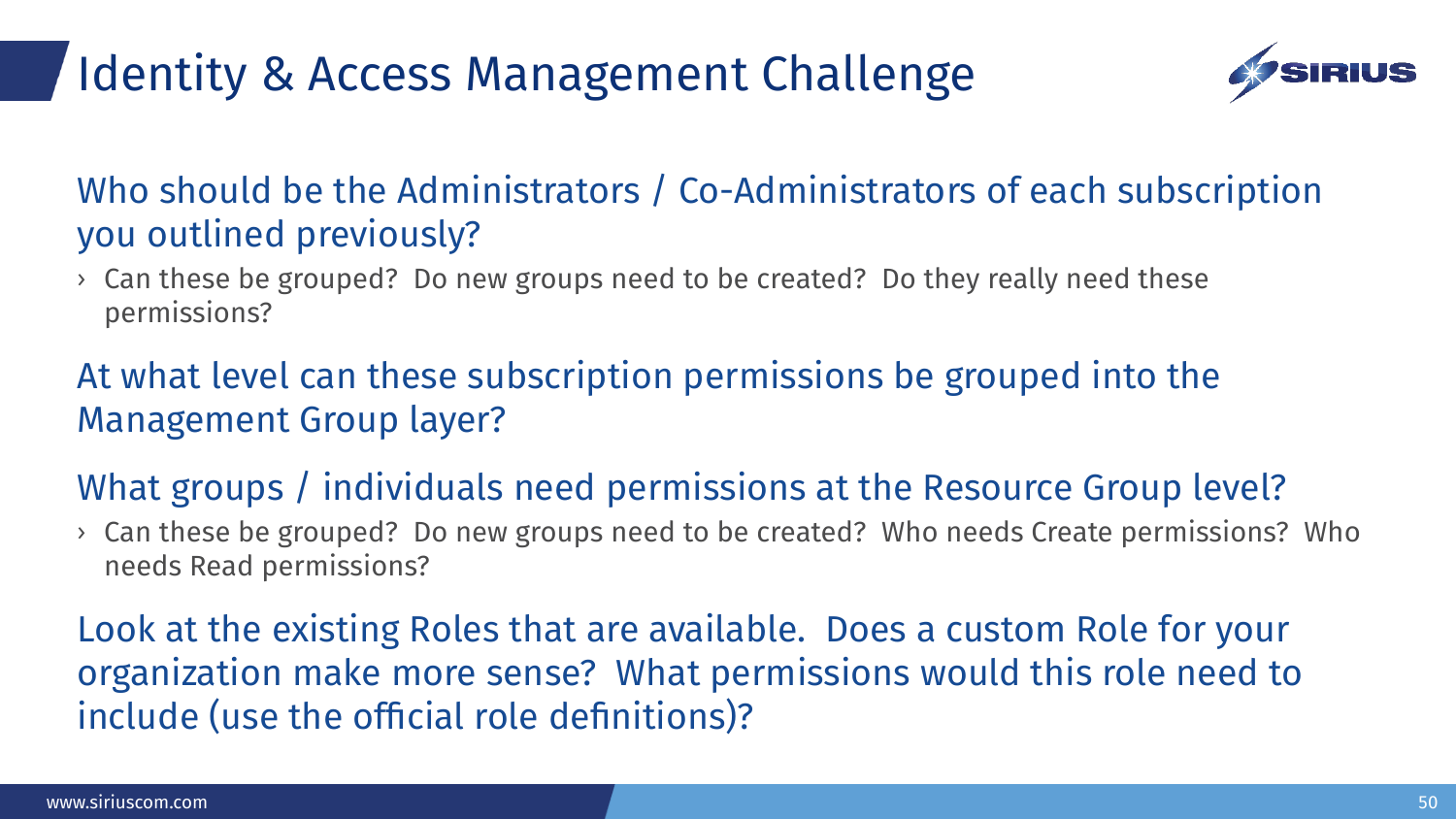

# Identity & Access Management Challenge
Who should be the Administrators / Co-Administrators of each subscription you outlined previously?
Can these be grouped?  Do new groups need to be created?  Do they really need these permissions?
At what level can these subscription permissions be grouped into the Management Group layer?
What groups / individuals need permissions at the Resource Group level?
Can these be grouped?  Do new groups need to be created?  Who needs Create permissions?  Who needs Read permissions?
Look at the existing Roles that are available.  Does a custom Role for your organization make more sense?  What permissions would this role need to include (use the official role definitions)?